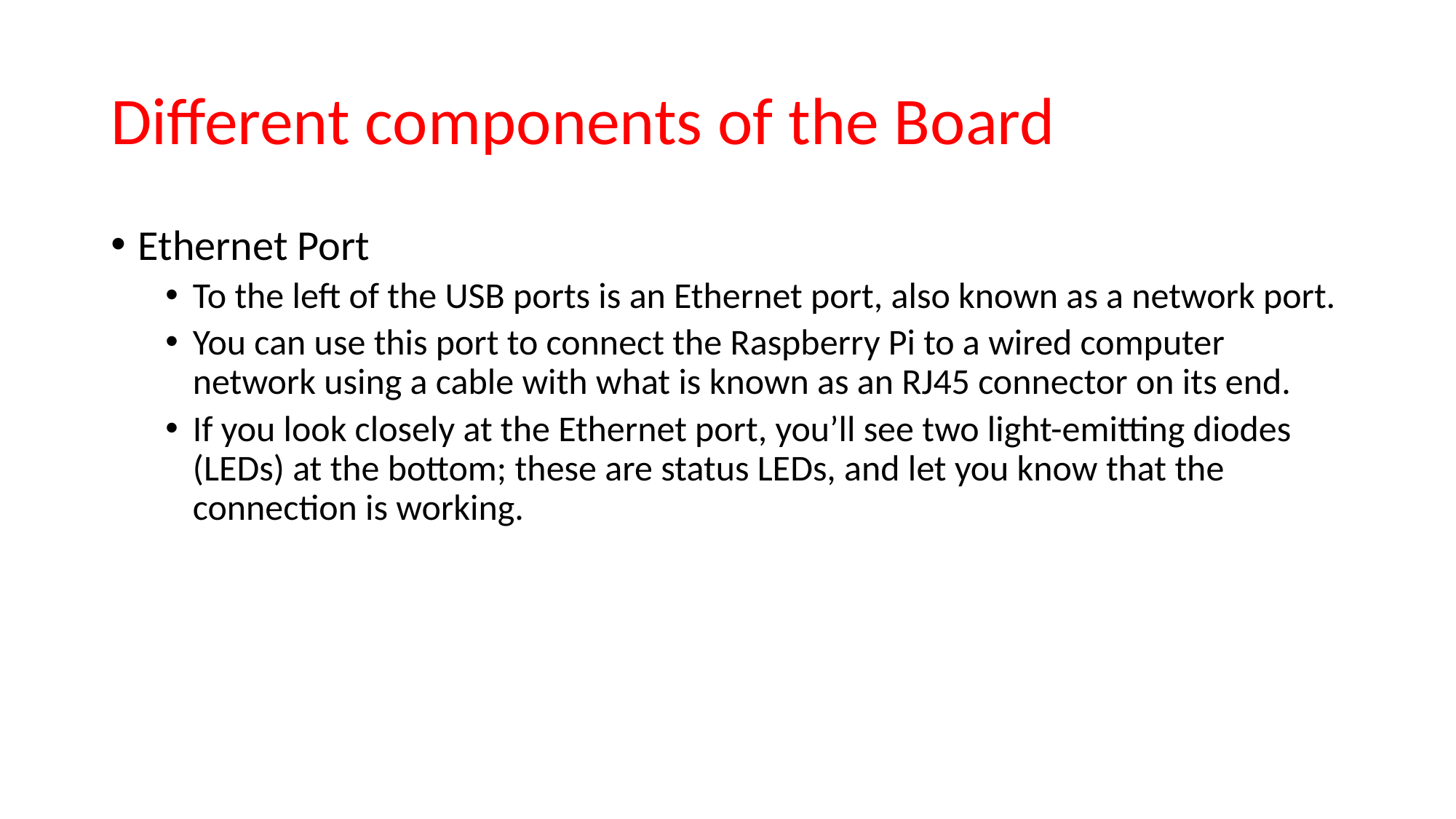

# Different components of the Board
Ethernet Port
To the left of the USB ports is an Ethernet port, also known as a network port.
You can use this port to connect the Raspberry Pi to a wired computer network using a cable with what is known as an RJ45 connector on its end.
If you look closely at the Ethernet port, you’ll see two light-emitting diodes (LEDs) at the bottom; these are status LEDs, and let you know that the connection is working.